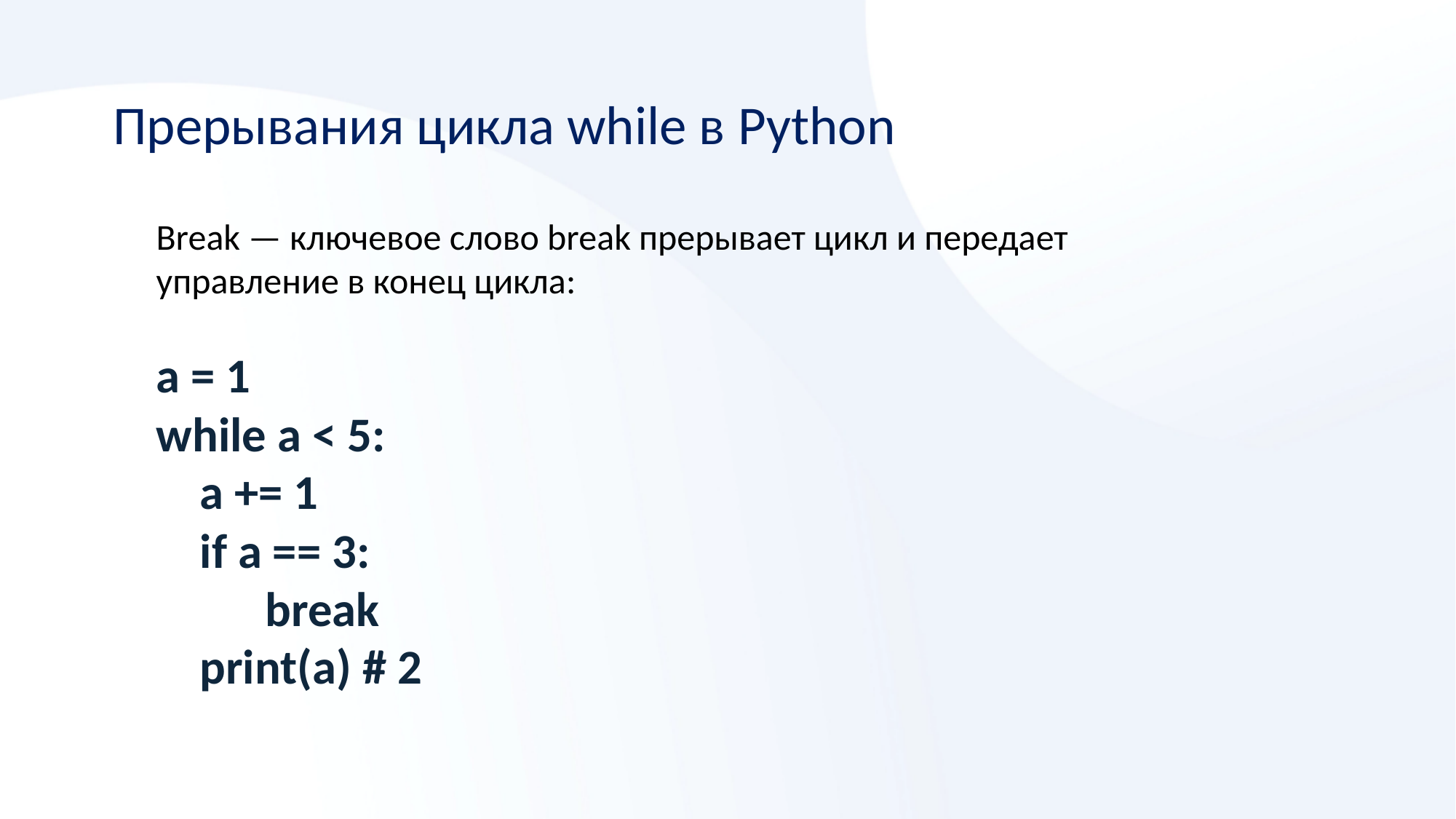

Прерывания цикла while в Python
Break — ключевое слово break прерывает цикл и передает управление в конец цикла:

a = 1
while a < 5:
    a += 1
    if a == 3:
	break
    print(a) # 2